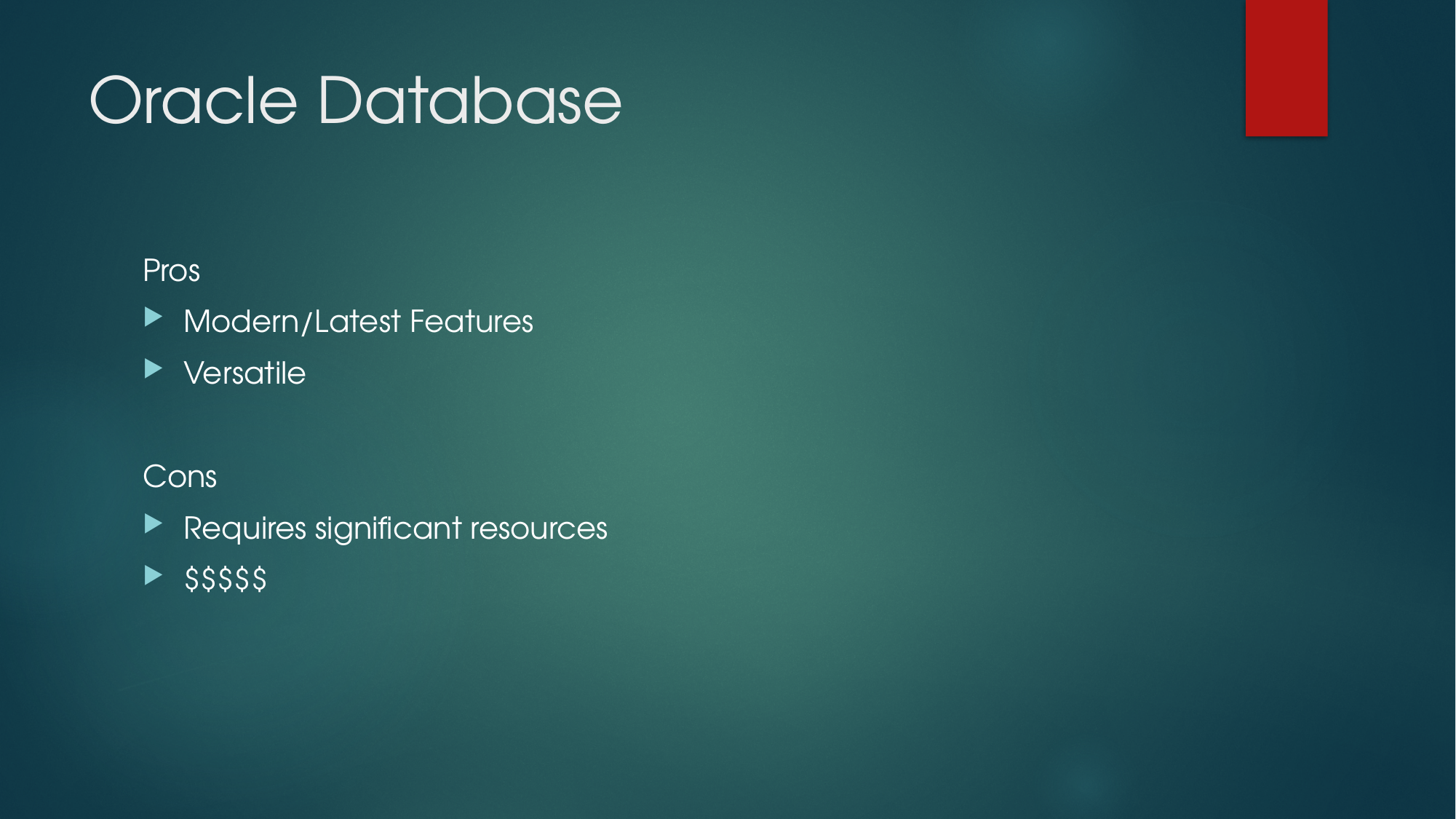

# Oracle Database
Pros
Modern/Latest Features
Versatile

Cons
Requires significant resources
$$$$$